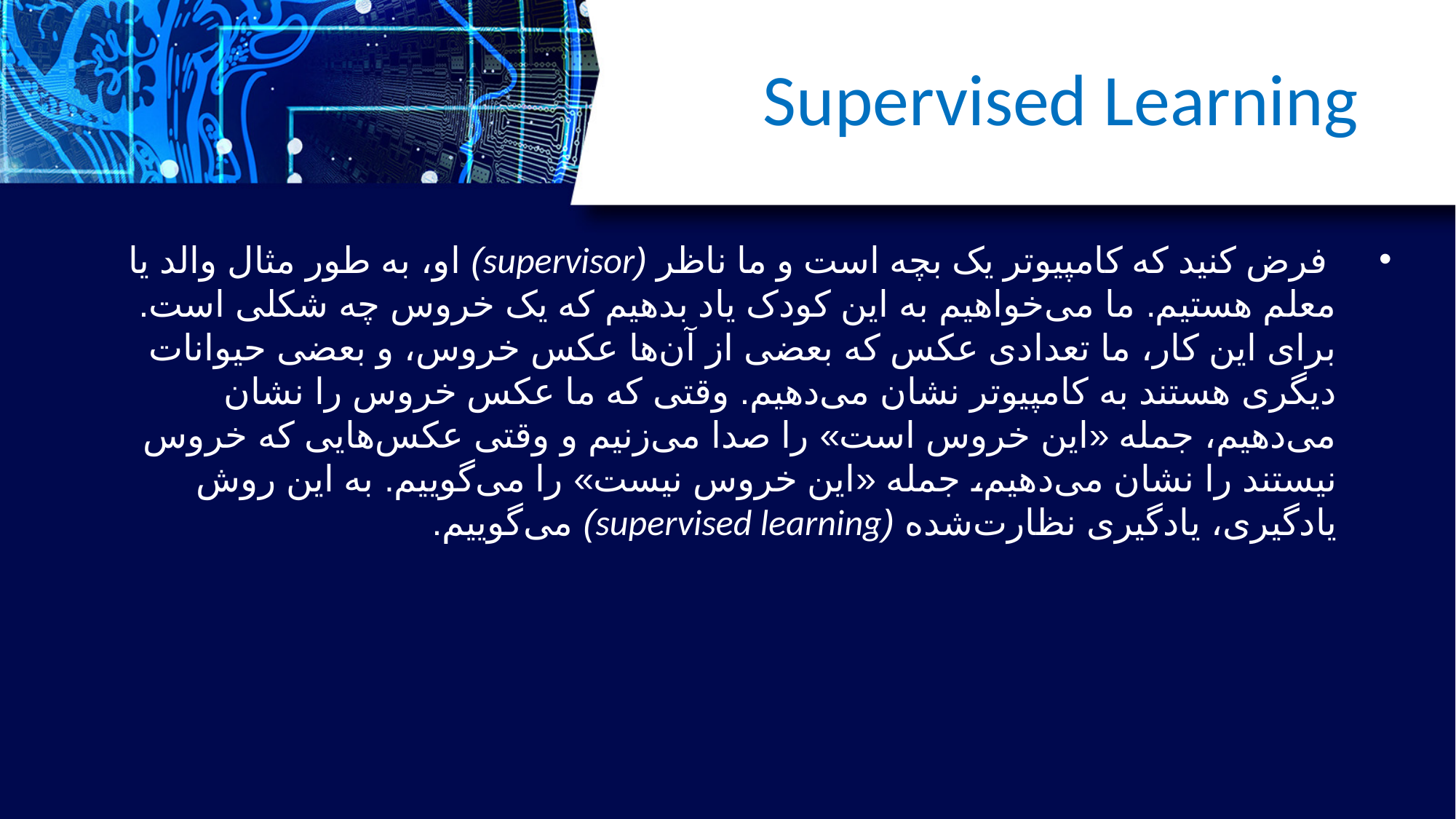

# Supervised Learning
 فرض کنید که کامپیوتر یک بچه است و ما ناظر (supervisor) او، به طور مثال والد یا معلم هستیم. ما می‌خواهیم به این کودک یاد بدهیم که یک خروس چه شکلی است. برای این کار، ما تعدادی عکس که بعضی از آن‌ها عکس خروس، و بعضی حیوانات دیگری هستند به کامپیوتر نشان می‌دهیم. وقتی که ما عکس خروس را نشان می‌دهیم، جمله «این خروس است» را صدا می‌زنیم و وقتی عکس‌هایی که خروس نیستند را نشان می‌دهیم، جمله «این خروس نیست» را می‌گوییم. به این روش یادگیری، یادگیری نظارت‌شده (supervised learning) می‌گوییم.